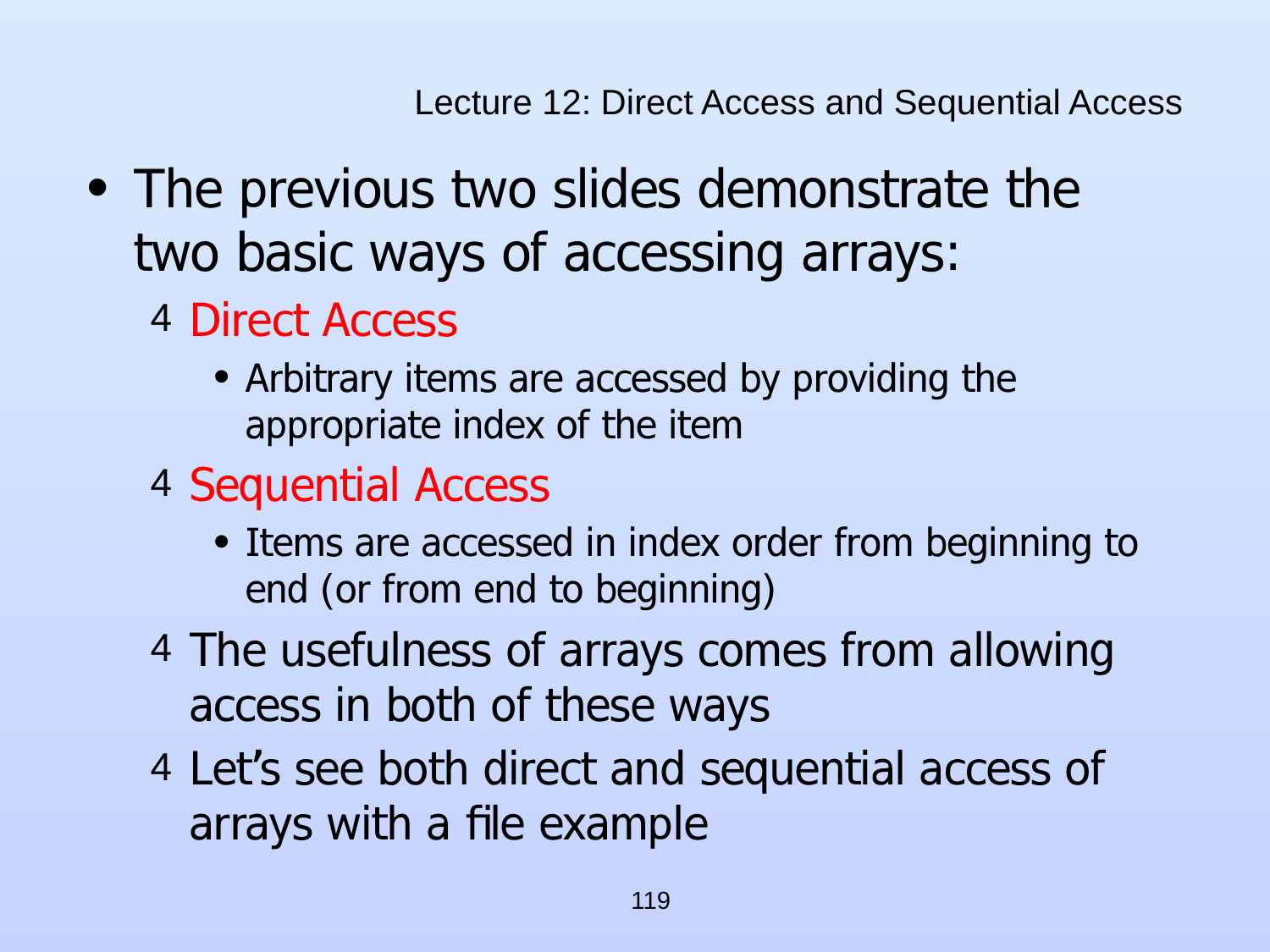

# Lecture 12: Direct Access and Sequential Access
The previous two slides demonstrate the two basic ways of accessing arrays:
Direct Access
Arbitrary items are accessed by providing the appropriate index of the item
Sequential Access
Items are accessed in index order from beginning to end (or from end to beginning)
The usefulness of arrays comes from allowing access in both of these ways
Let’s see both direct and sequential access of arrays with a file example
119